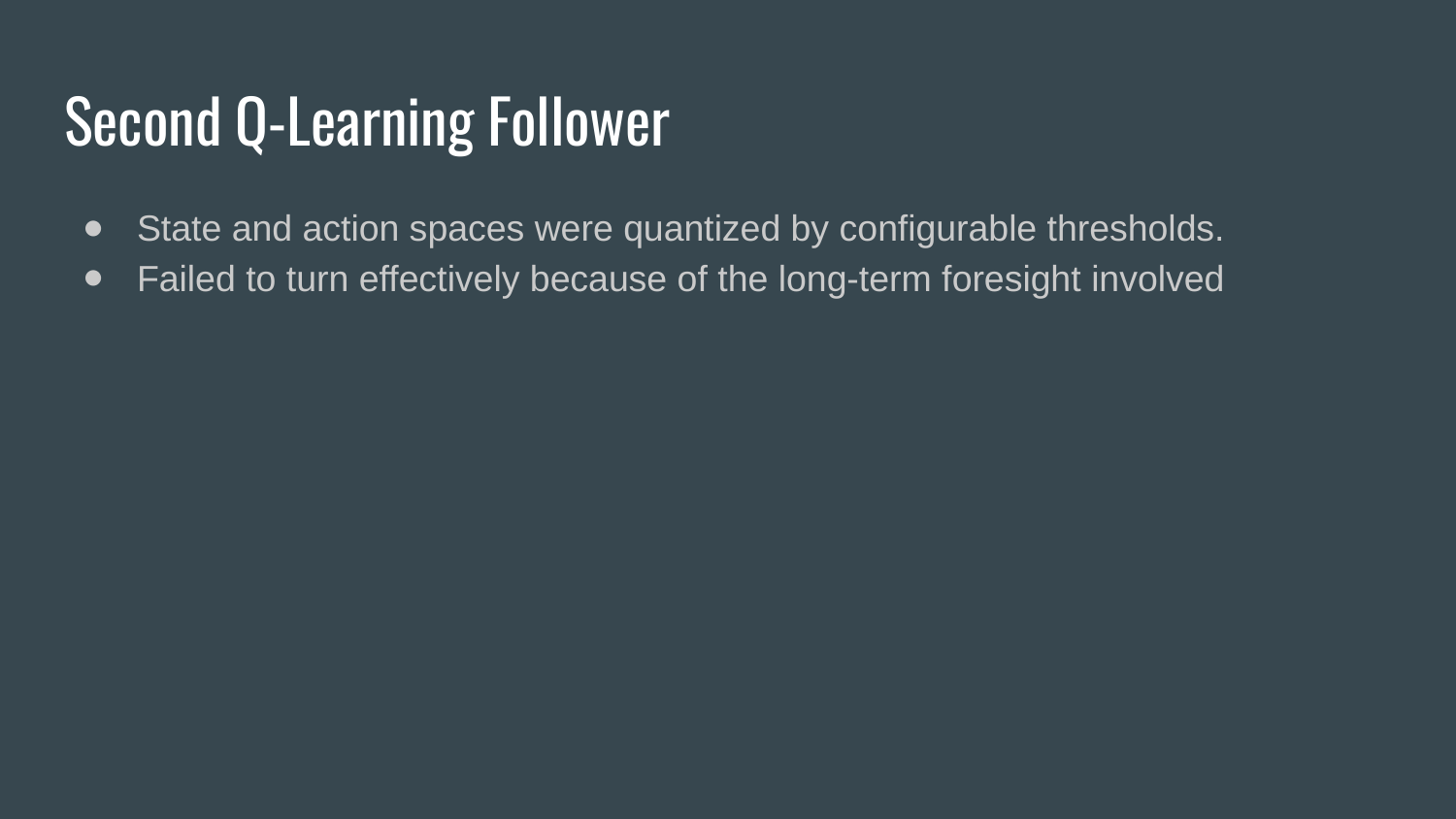

# Second Q-Learning Follower
State and action spaces were quantized by configurable thresholds.
Failed to turn effectively because of the long-term foresight involved